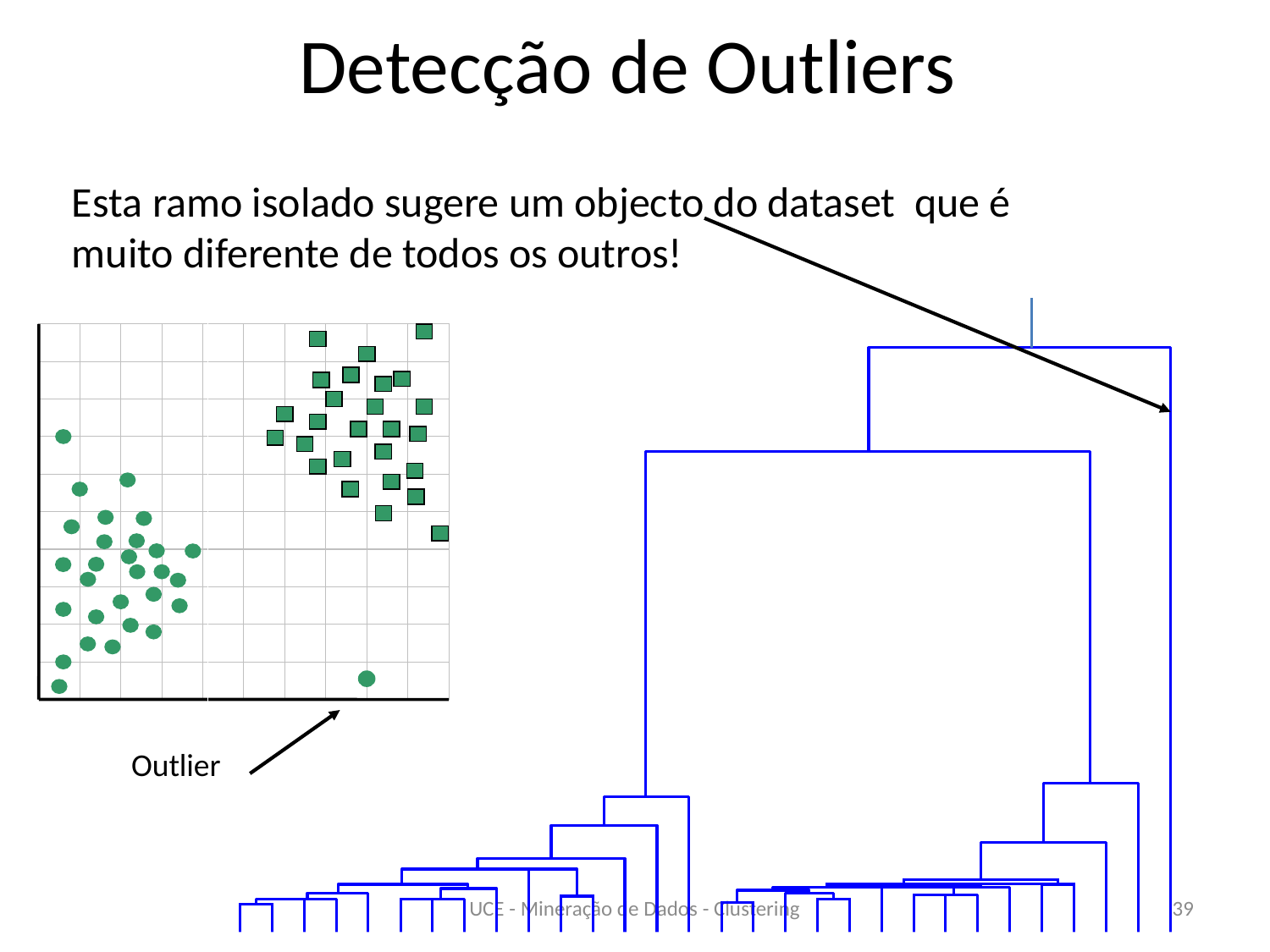

Detecção de Outliers
Esta ramo isolado sugere um objecto do dataset  que é muito diferente de todos os outros!

Outlier
UCE - Mineração de Dados - Clustering
39